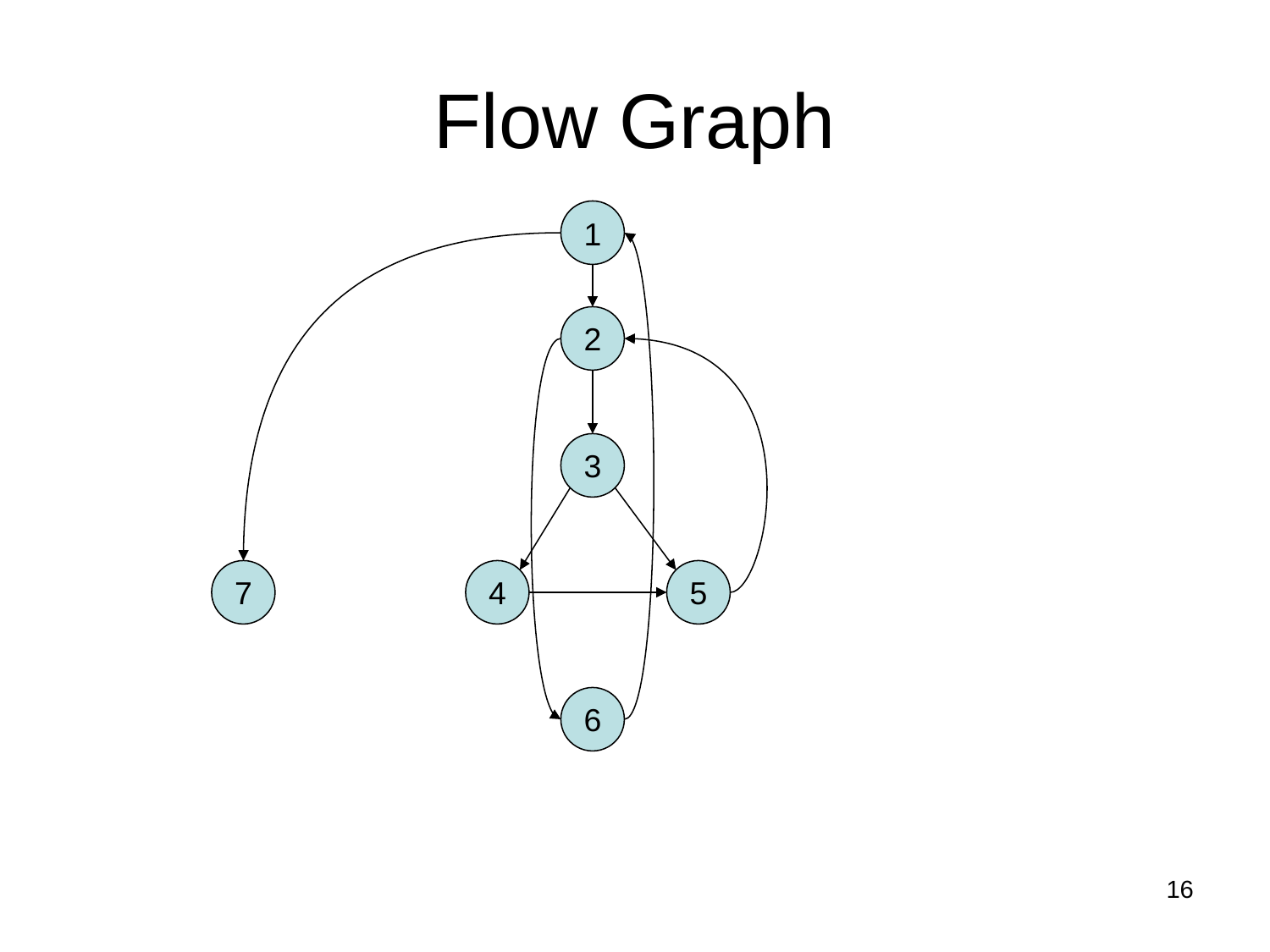

# Flow Graph
1
2
3
7
4
5
6
16